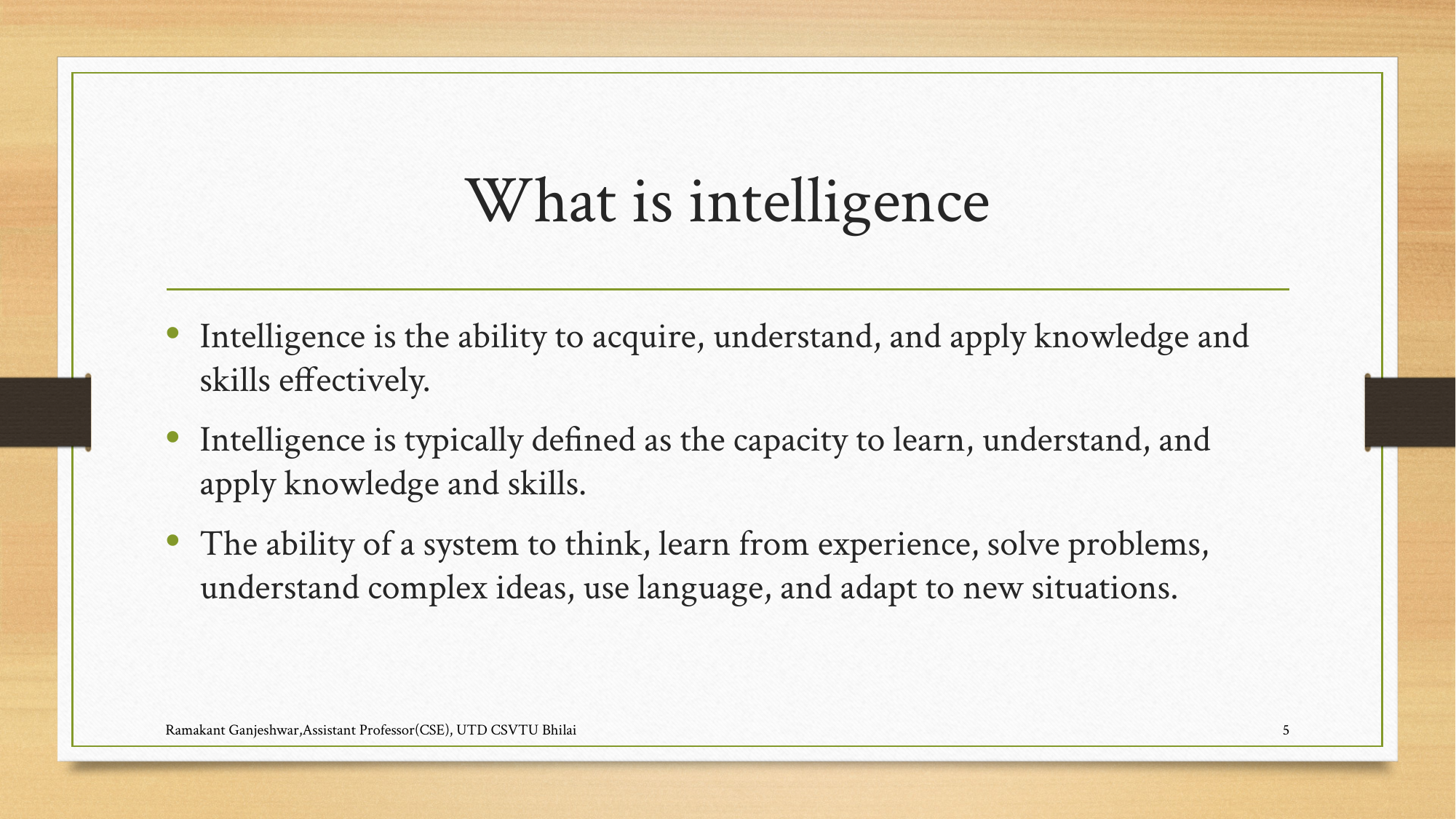

# What is intelligence
Intelligence is the ability to acquire, understand, and apply knowledge and skills effectively.
Intelligence is typically defined as the capacity to learn, understand, and apply knowledge and skills.
The ability of a system to think, learn from experience, solve problems, understand complex ideas, use language, and adapt to new situations.

Ramakant Ganjeshwar,Assistant Professor(CSE), UTD CSVTU Bhilai
5